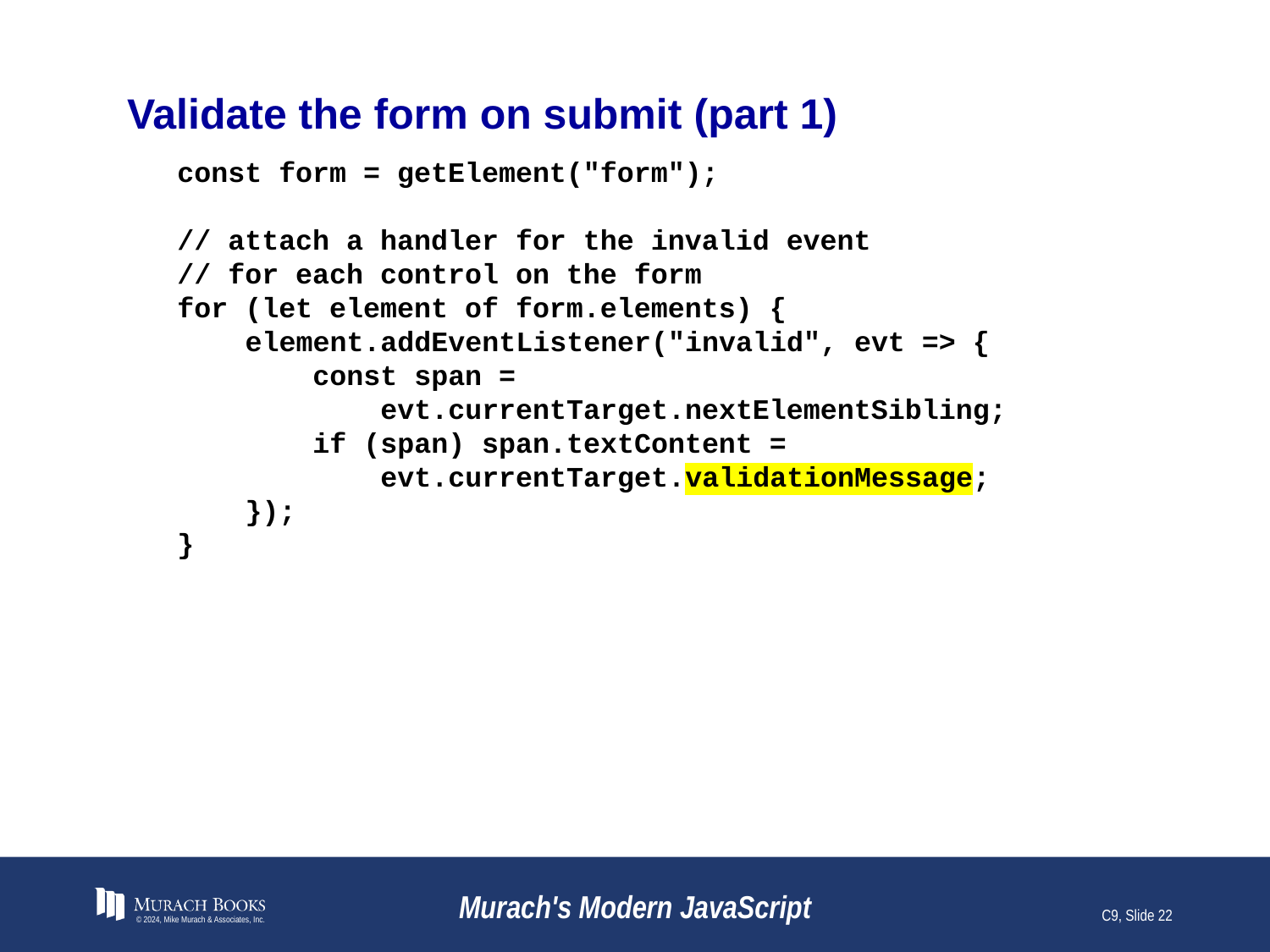

# Validate the form on submit (part 1)
const form = getElement("form");

// attach a handler for the invalid event
// for each control on the form
for (let element of form.elements) {
    element.addEventListener("invalid", evt => {
        const span =
            evt.currentTarget.nextElementSibling;
        if (span) span.textContent =
            evt.currentTarget.validationMessage;
    });
}

© 2024, Mike Murach & Associates, Inc.
Murach's Modern JavaScript

C9, Slide 22